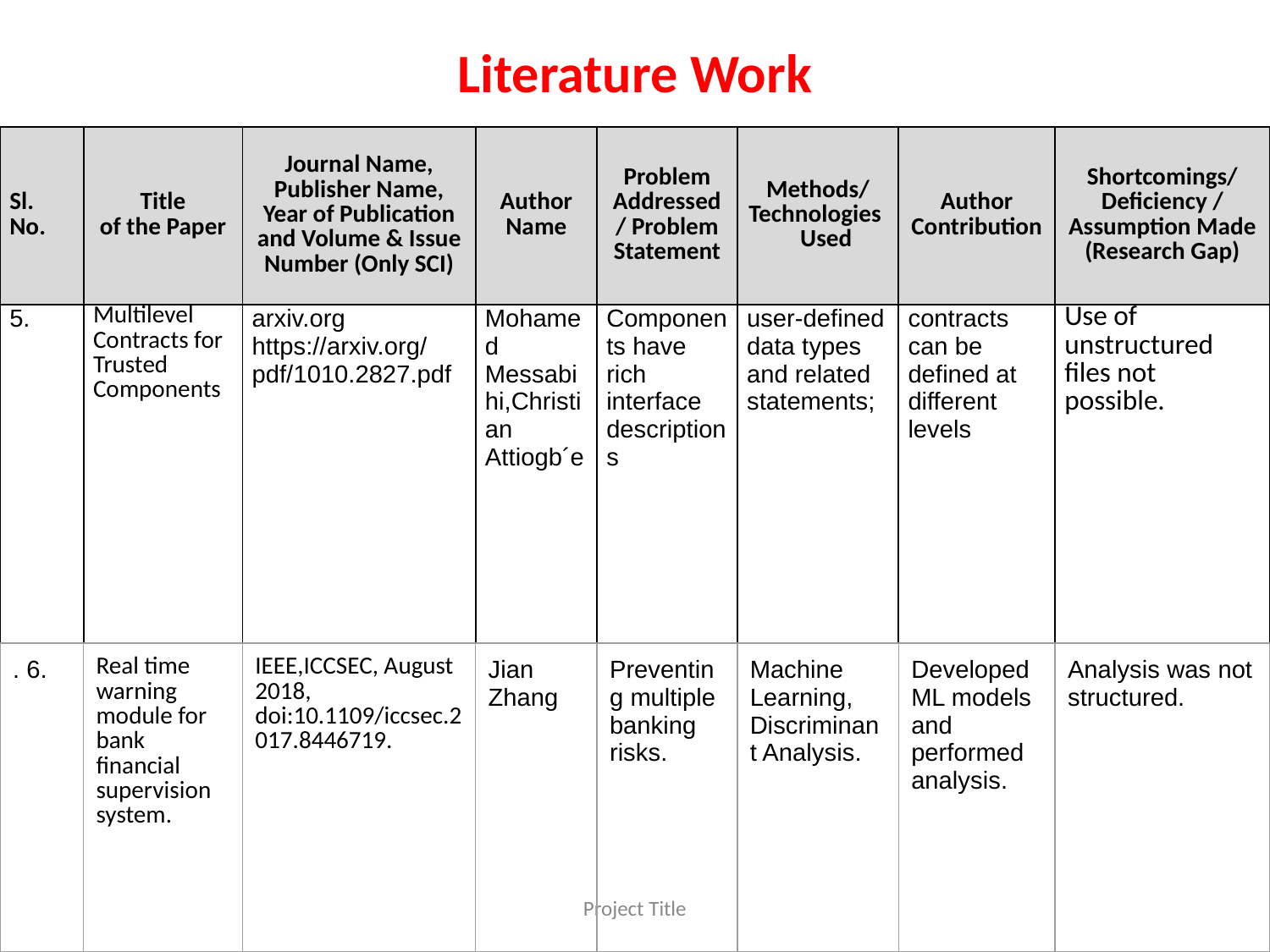

# Literature Work
| Sl. No. | Title of the Paper | Journal Name, Publisher Name, Year of Publication and Volume & Issue Number (Only SCI) | Author Name | Problem Addressed / Problem Statement | Methods/ Technologies    Used | Author Contribution | Shortcomings/ Deficiency / Assumption Made (Research Gap) |
| --- | --- | --- | --- | --- | --- | --- | --- |
| 5. | Multilevel Contracts for Trusted Components | arxiv.org https://arxiv.org/pdf/1010.2827.pdf | Mohamed Messabihi,Christian Attiogb´e | Components have rich interface descriptions | user-defined data types and related statements; | contracts can be defined at different levels | Use of unstructured files not possible. |

9
| . 6. | Real time warning module for bank financial supervision system. | IEEE,ICCSEC, August 2018, doi:10.1109/iccsec.2017.8446719. | Jian Zhang | Preventing multiple banking risks. | Machine Learning, Discriminant Analysis. | Developed ML models and performed analysis. | Analysis was not structured. |
| --- | --- | --- | --- | --- | --- | --- | --- |
Project Title